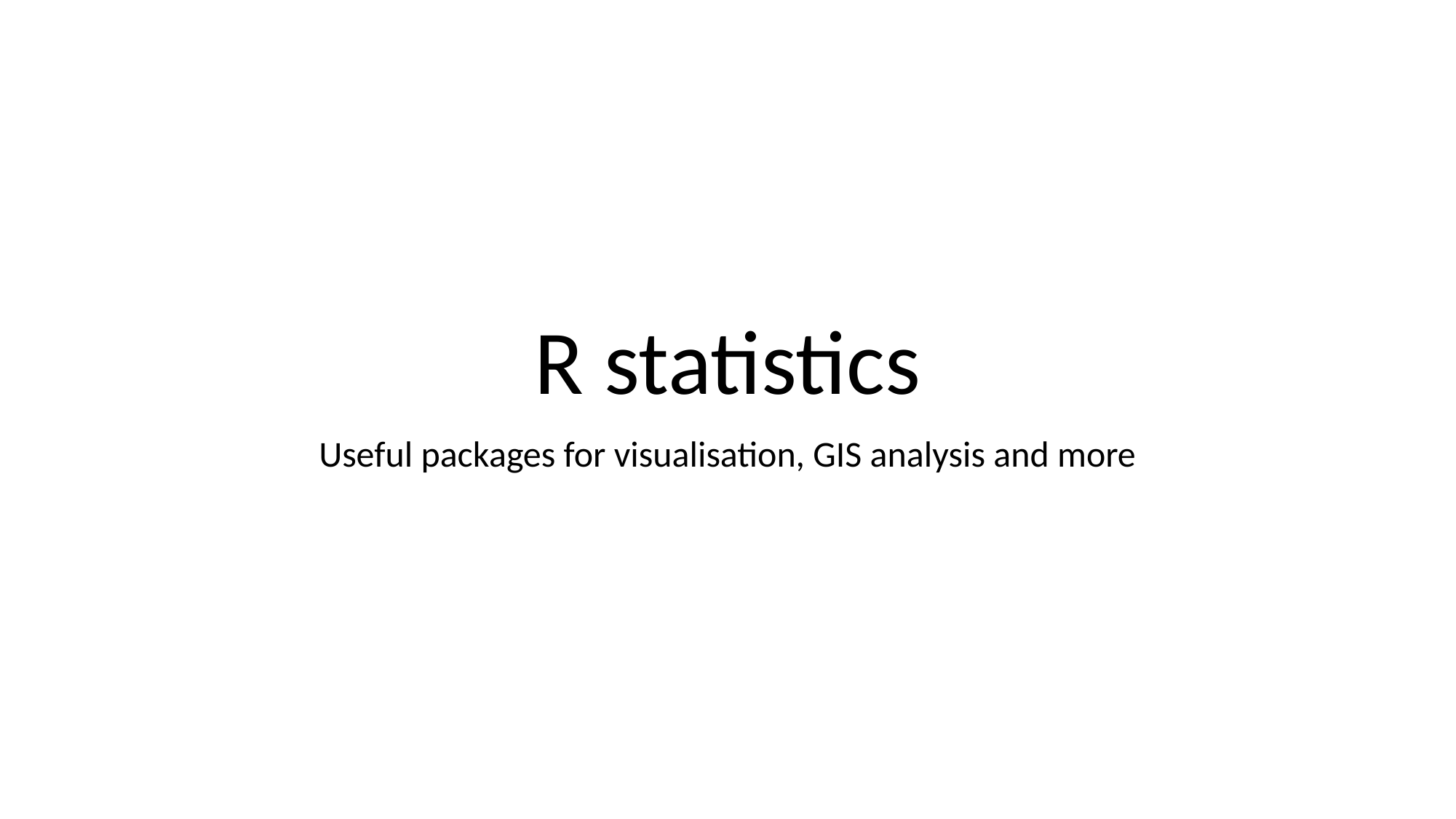

# R statistics
Useful packages for visualisation, GIS analysis and more